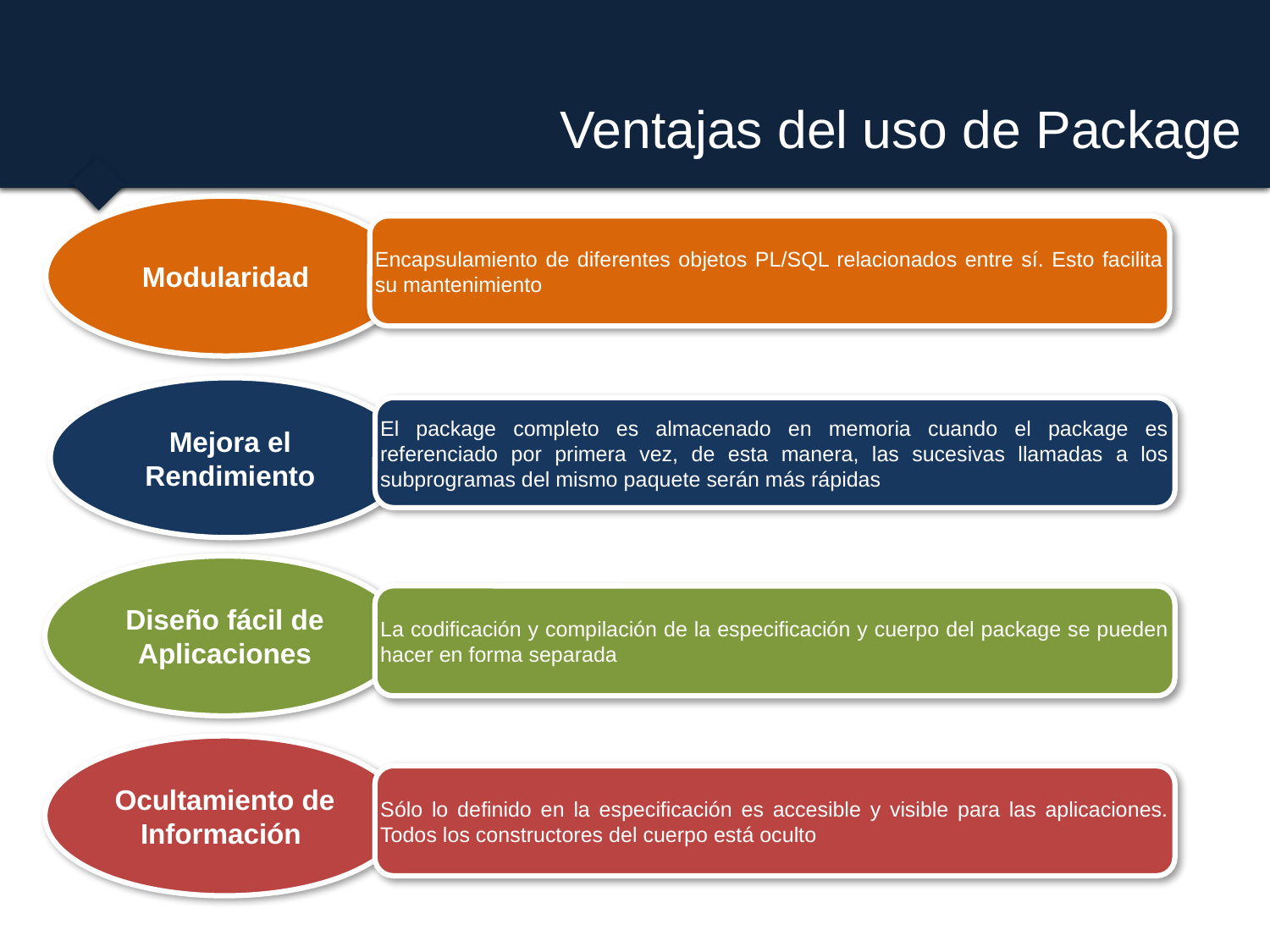

# Ventajas del uso de Package
Modularidad
Encapsulamiento de diferentes objetos PL/SQL relacionados entre sí. Esto facilita su mantenimiento
Mejora el Rendimiento
El package completo es almacenado en memoria cuando el package es referenciado por primera vez, de esta manera, las sucesivas llamadas a los subprogramas del mismo paquete serán más rápidas
Diseño fácil de Aplicaciones
La codificación y compilación de la especificación y cuerpo del package se pueden hacer en forma separada
Ocultamiento de Información
Sólo lo definido en la especificación es accesible y visible para las aplicaciones. Todos los constructores del cuerpo está oculto